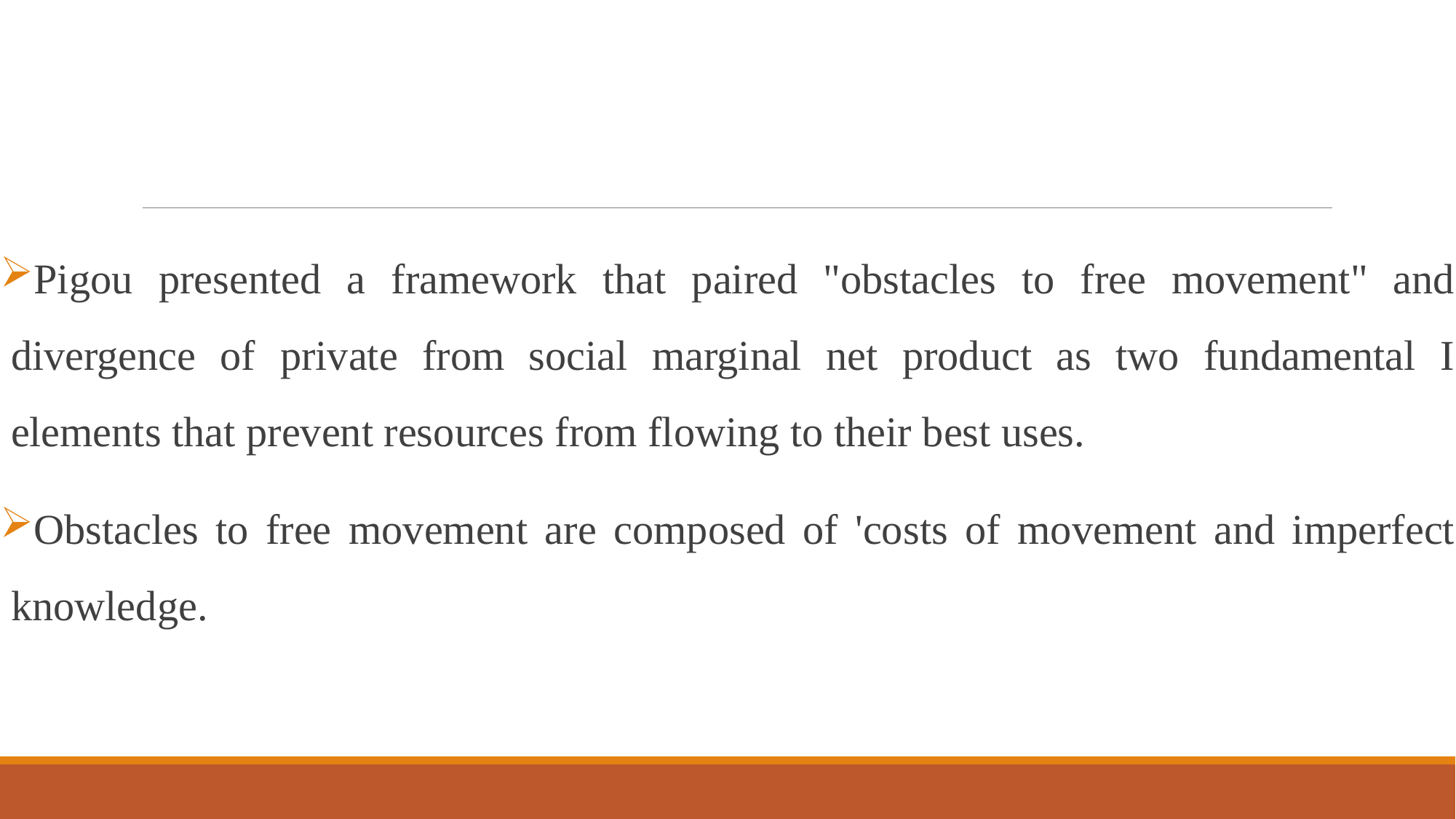

#
Pigou presented a framework that paired "obstacles to free movement" and divergence of private from social marginal net product as two fundamental I elements that prevent resources from flowing to their best uses.
Obstacles to free movement are composed of 'costs of movement and imperfect knowledge.